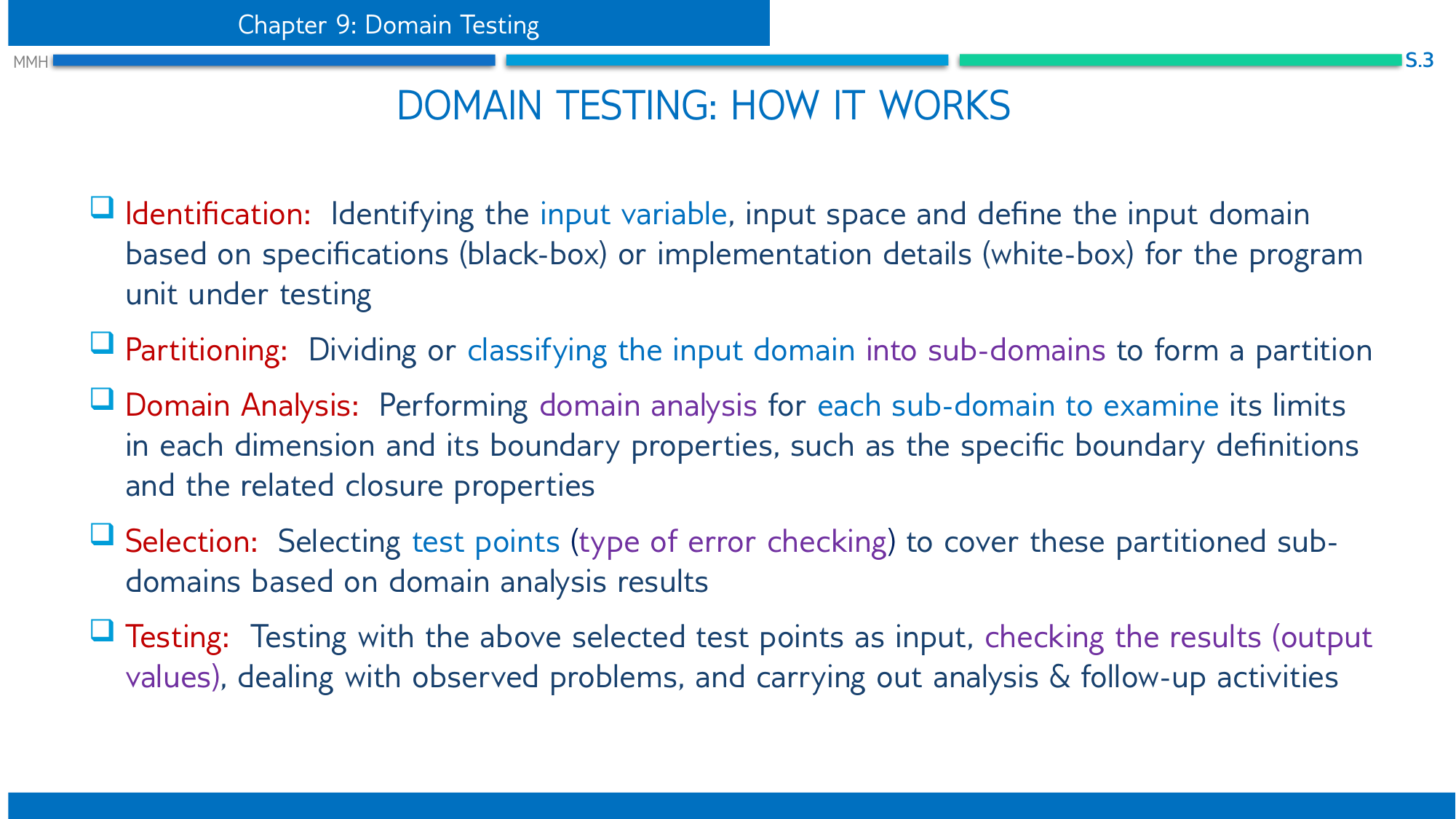

Chapter 9: Domain Testing
 S.3
  MMH
Domain Testing: How it works
Identification:  Identifying the input variable, input space and define the input domain based on specifications (black-box) or implementation details (white-box) for the program unit under testing
Partitioning:  Dividing or classifying the input domain into sub-domains to form a partition
Domain Analysis:  Performing domain analysis for each sub-domain to examine its limits in each dimension and its boundary properties, such as the specific boundary definitions and the related closure properties
Selection:  Selecting test points (type of error checking) to cover these partitioned sub-domains based on domain analysis results
Testing:  Testing with the above selected test points as input, checking the results (output values), dealing with observed problems, and carrying out analysis & follow-up activities